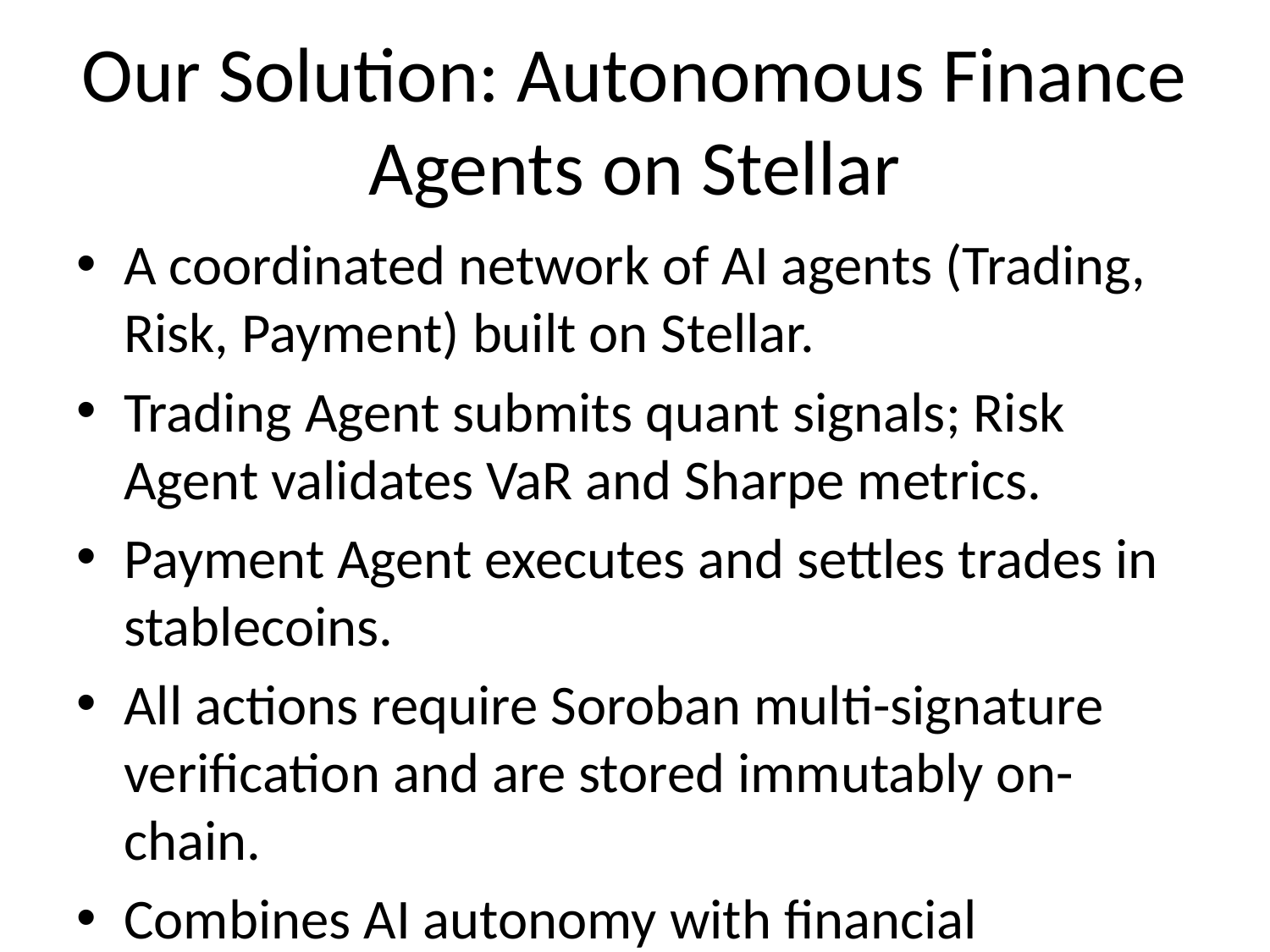

# Our Solution: Autonomous Finance Agents on Stellar
A coordinated network of AI agents (Trading, Risk, Payment) built on Stellar.
Trading Agent submits quant signals; Risk Agent validates VaR and Sharpe metrics.
Payment Agent executes and settles trades in stablecoins.
All actions require Soroban multi-signature verification and are stored immutably on-chain.
Combines AI autonomy with financial accountability.